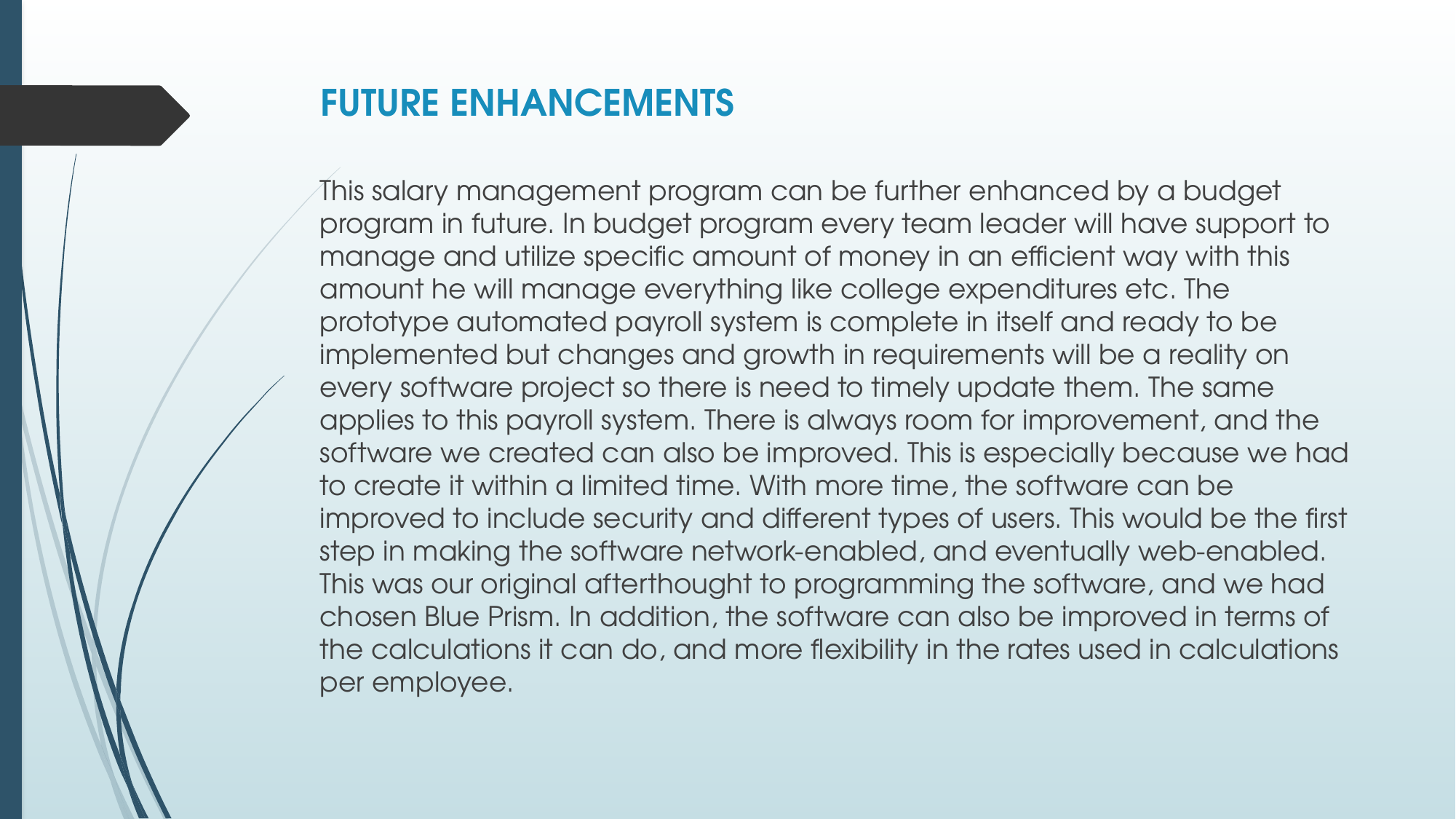

# FUTURE ENHANCEMENTS
This salary management program can be further enhanced by a budget program in future. In budget program every team leader will have support to manage and utilize specific amount of money in an efficient way with this amount he will manage everything like college expenditures etc. The prototype automated payroll system is complete in itself and ready to be implemented but changes and growth in requirements will be a reality on every software project so there is need to timely update them. The same applies to this payroll system. There is always room for improvement, and the software we created can also be improved. This is especially because we had to create it within a limited time. With more time, the software can be improved to include security and different types of users. This would be the first step in making the software network-enabled, and eventually web-enabled. This was our original afterthought to programming the software, and we had chosen Blue Prism. In addition, the software can also be improved in terms of the calculations it can do, and more flexibility in the rates used in calculations per employee.